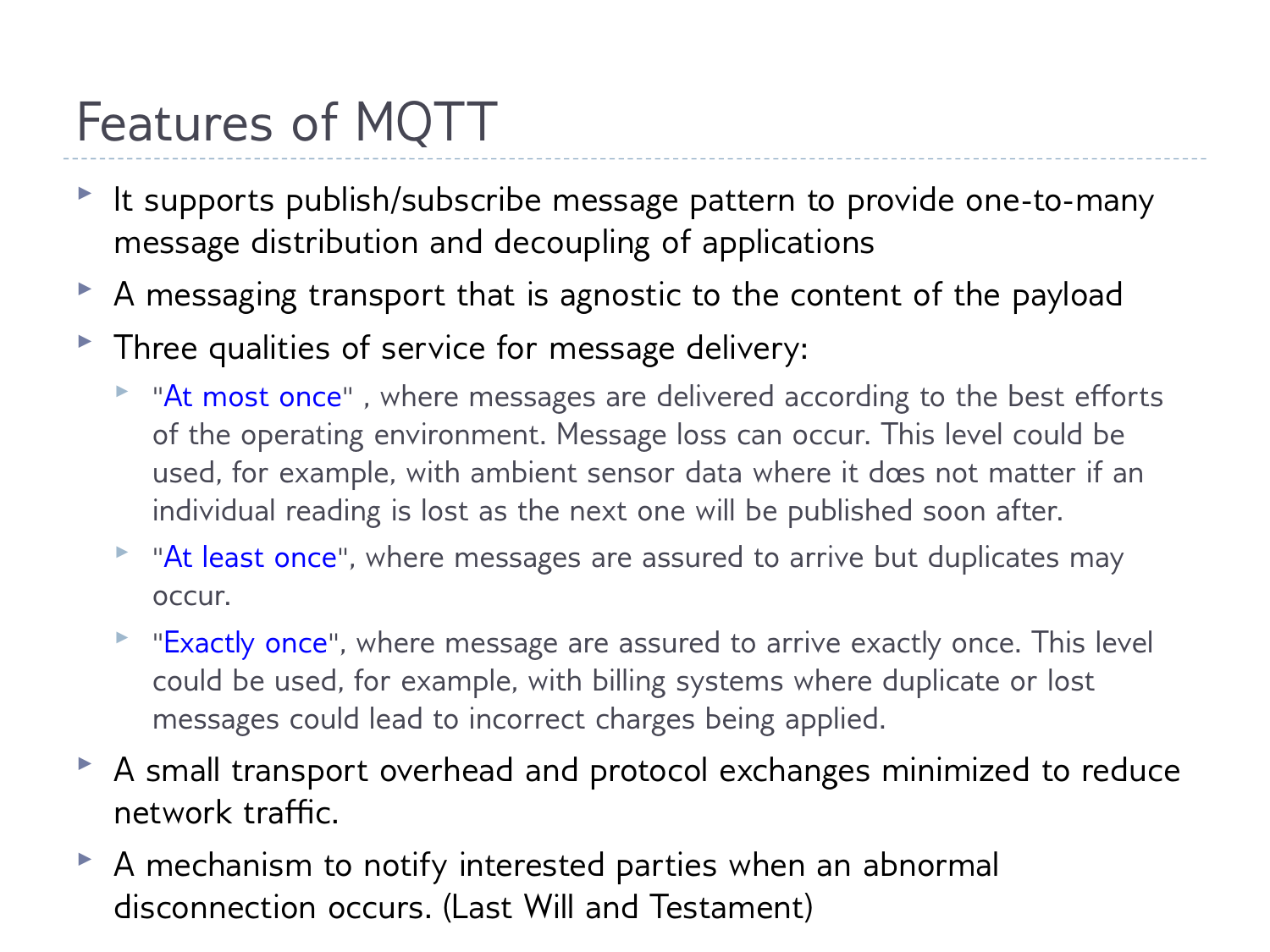

# Features of MQTT
It supports publish/subscribe message pattern to provide one-to-many message distribution and decoupling of applications
A messaging transport that is agnostic to the content of the payload
Three qualities of service for message delivery:
"At most once" , where messages are delivered according to the best efforts of the operating environment. Message loss can occur. This level could be used, for example, with ambient sensor data where it does not matter if an individual reading is lost as the next one will be published soon after.
"At least once", where messages are assured to arrive but duplicates may occur.
"Exactly once", where message are assured to arrive exactly once. This level could be used, for example, with billing systems where duplicate or lost messages could lead to incorrect charges being applied.
A small transport overhead and protocol exchanges minimized to reduce network traffic.
A mechanism to notify interested parties when an abnormal disconnection occurs. (Last Will and Testament)